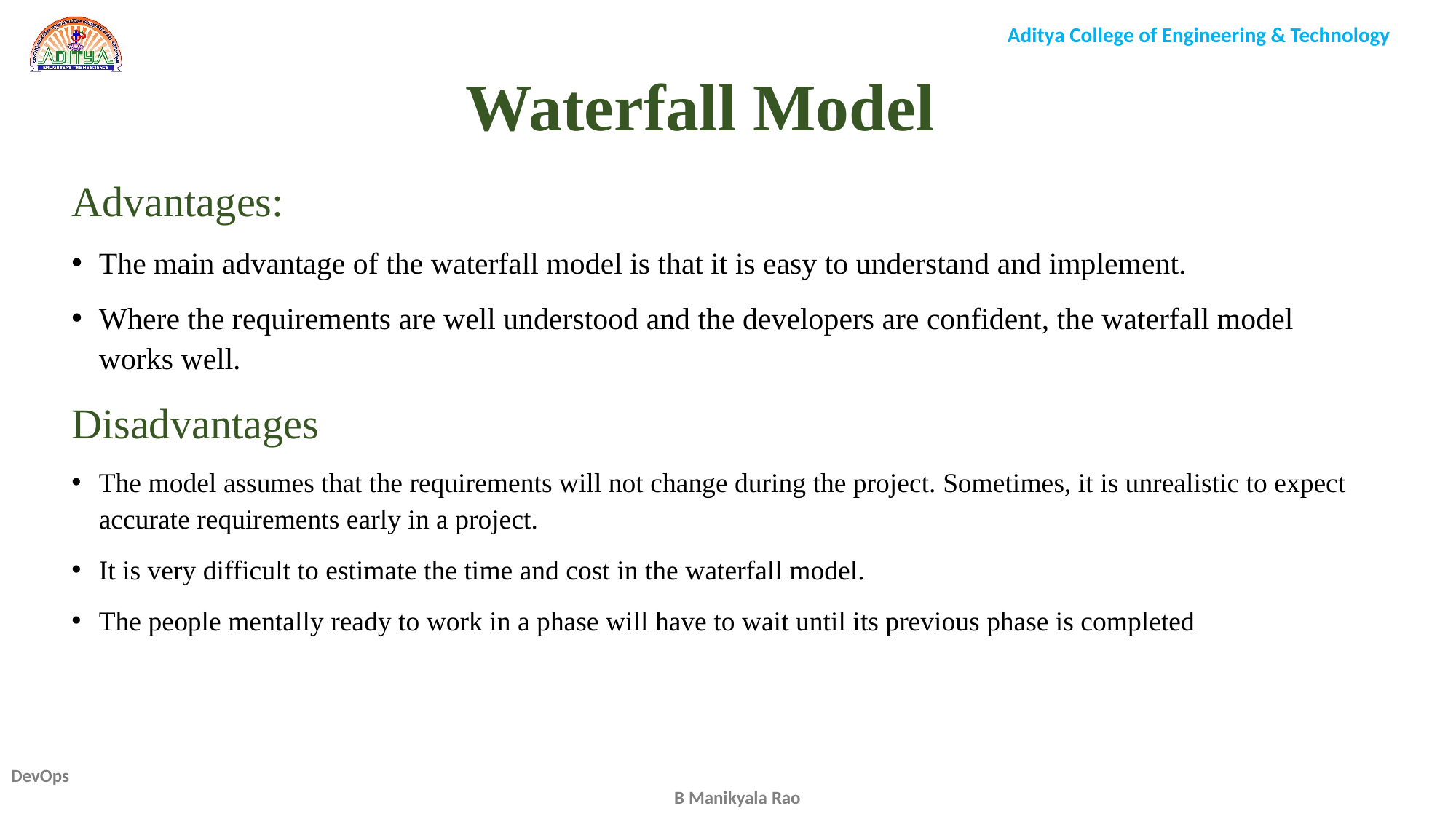

# Waterfall Model
Advantages:
The main advantage of the waterfall model is that it is easy to understand and implement.
Where the requirements are well understood and the developers are confident, the waterfall model works well.
Disadvantages
The model assumes that the requirements will not change during the project. Sometimes, it is unrealistic to expect accurate requirements early in a project.
It is very difficult to estimate the time and cost in the waterfall model.
The people mentally ready to work in a phase will have to wait until its previous phase is completed